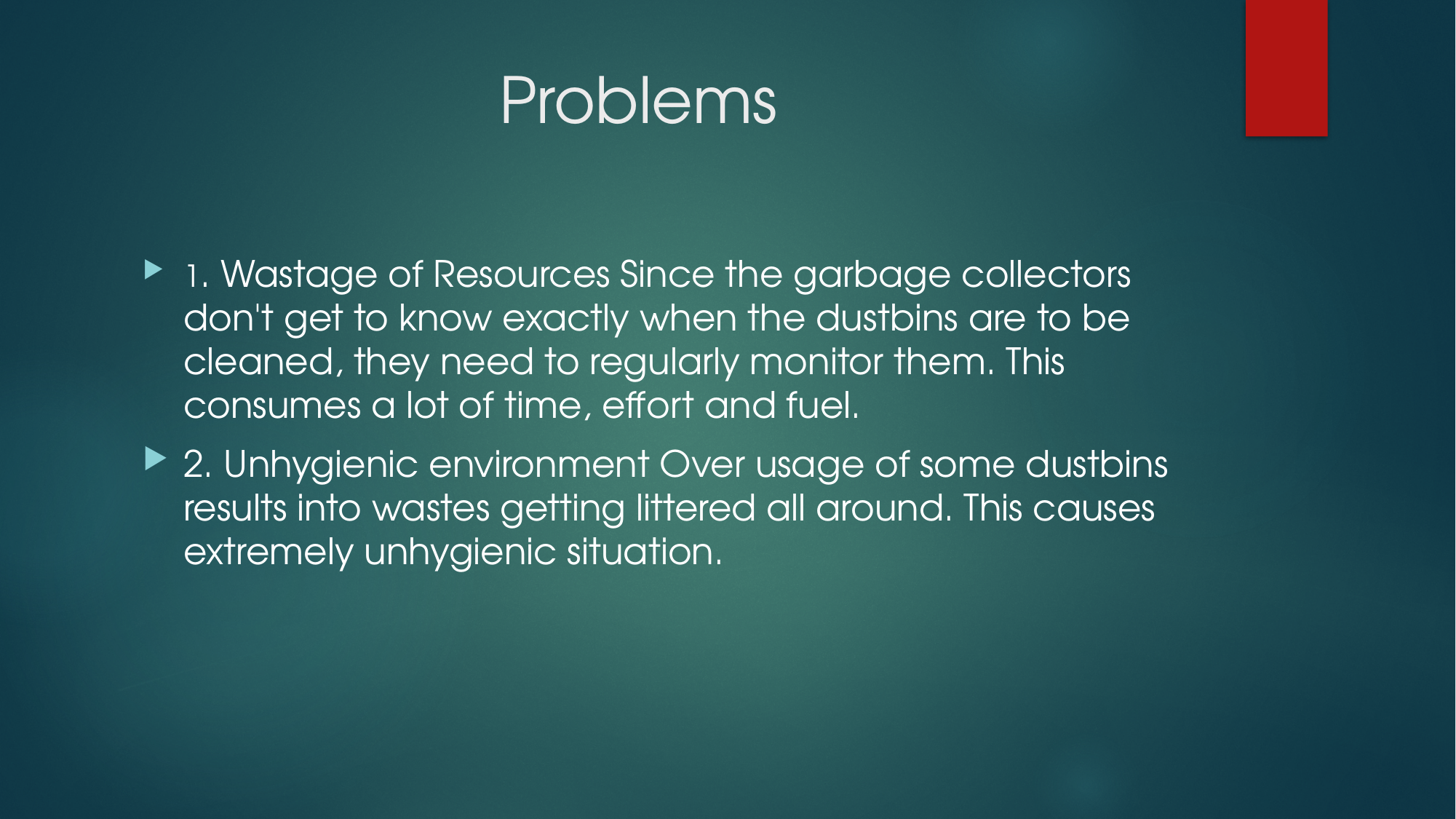

# Problems
1. Wastage of Resources Since the garbage collectors don't get to know exactly when the dustbins are to be cleaned, they need to regularly monitor them. This consumes a lot of time, effort and fuel.
2. Unhygienic environment Over usage of some dustbins results into wastes getting littered all around. This causes extremely unhygienic situation.